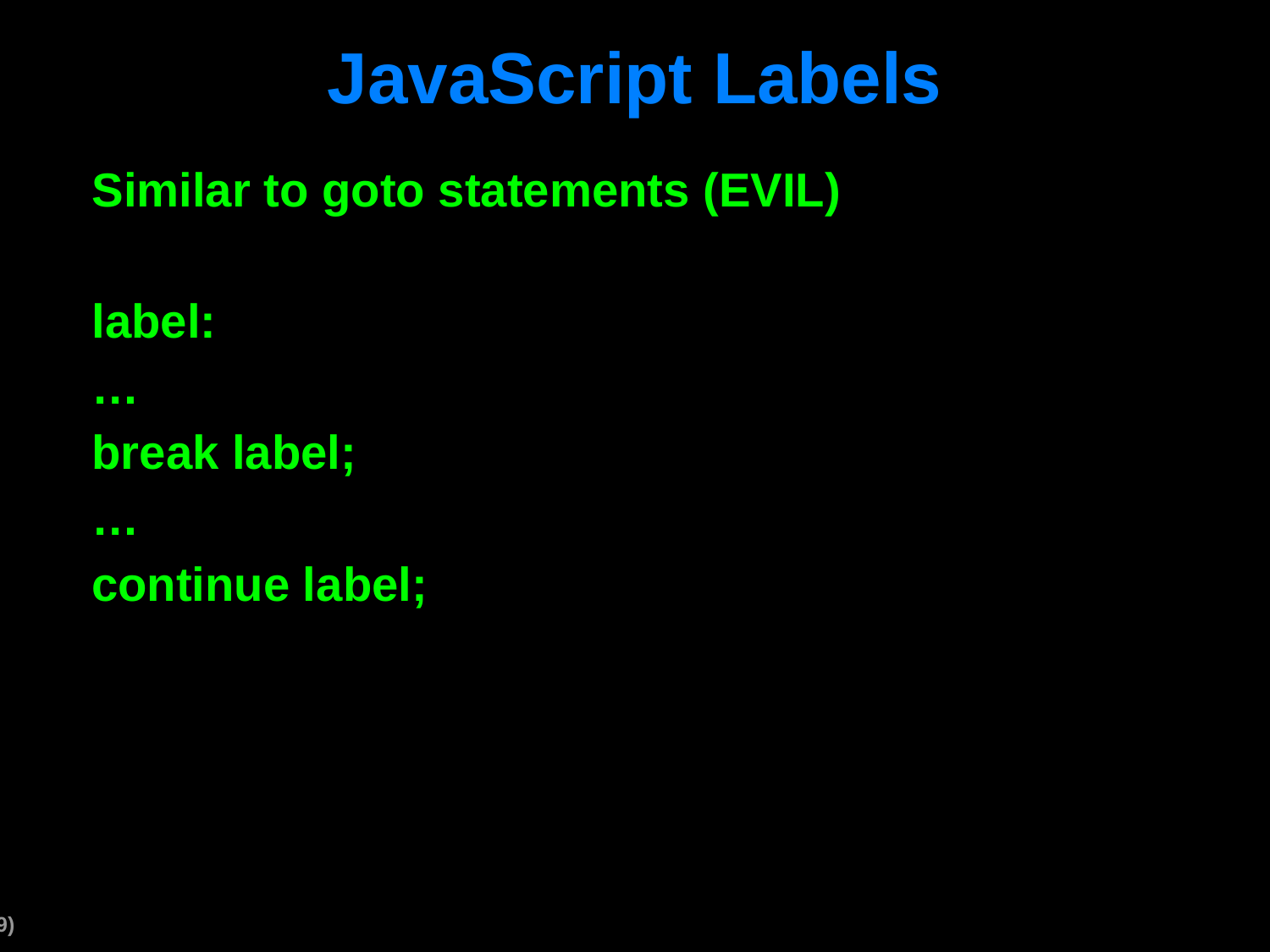

# JavaScript Labels
Similar to goto statements (EVIL)

label:
…
break label;
…
continue label;